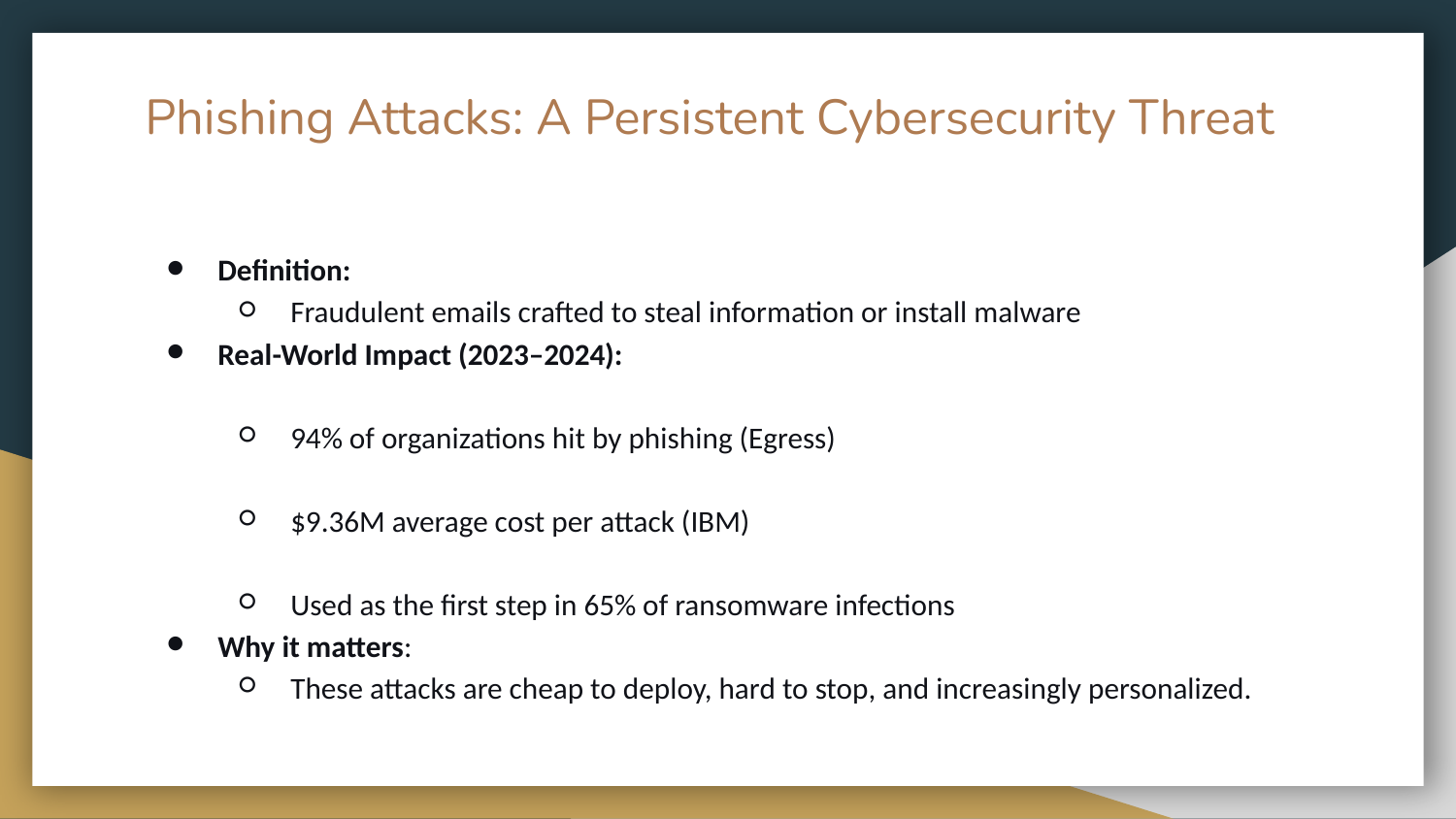

# Phishing Attacks: A Persistent Cybersecurity Threat
Definition:
Fraudulent emails crafted to steal information or install malware
Real-World Impact (2023–2024):

94% of organizations hit by phishing (Egress)

$9.36M average cost per attack (IBM)

Used as the first step in 65% of ransomware infections
Why it matters:
These attacks are cheap to deploy, hard to stop, and increasingly personalized.